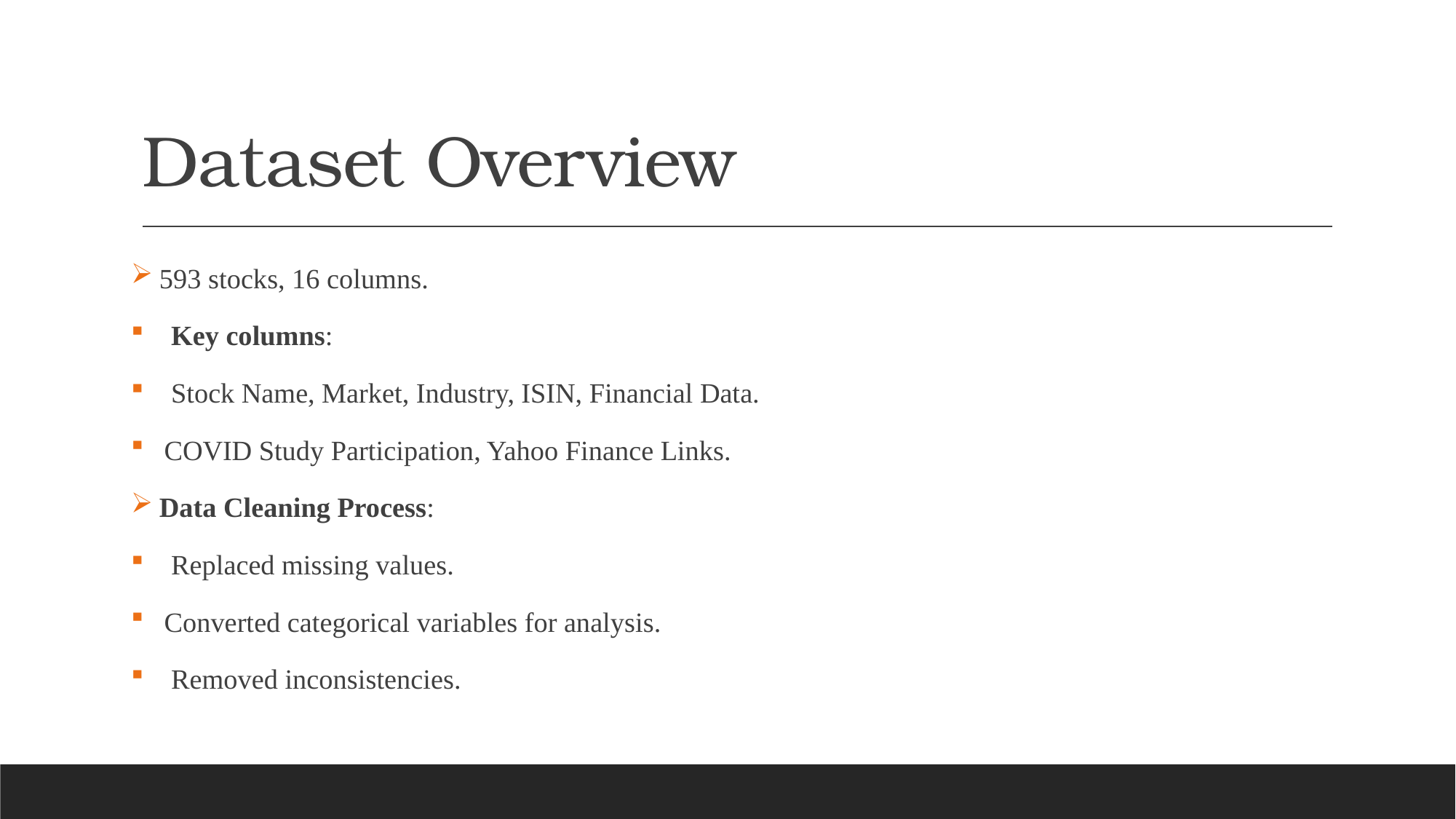

# Dataset Overview
 593 stocks, 16 columns.
    Key columns:
    Stock Name, Market, Industry, ISIN, Financial Data.
   COVID Study Participation, Yahoo Finance Links.
 Data Cleaning Process:
    Replaced missing values.
   Converted categorical variables for analysis.
    Removed inconsistencies.